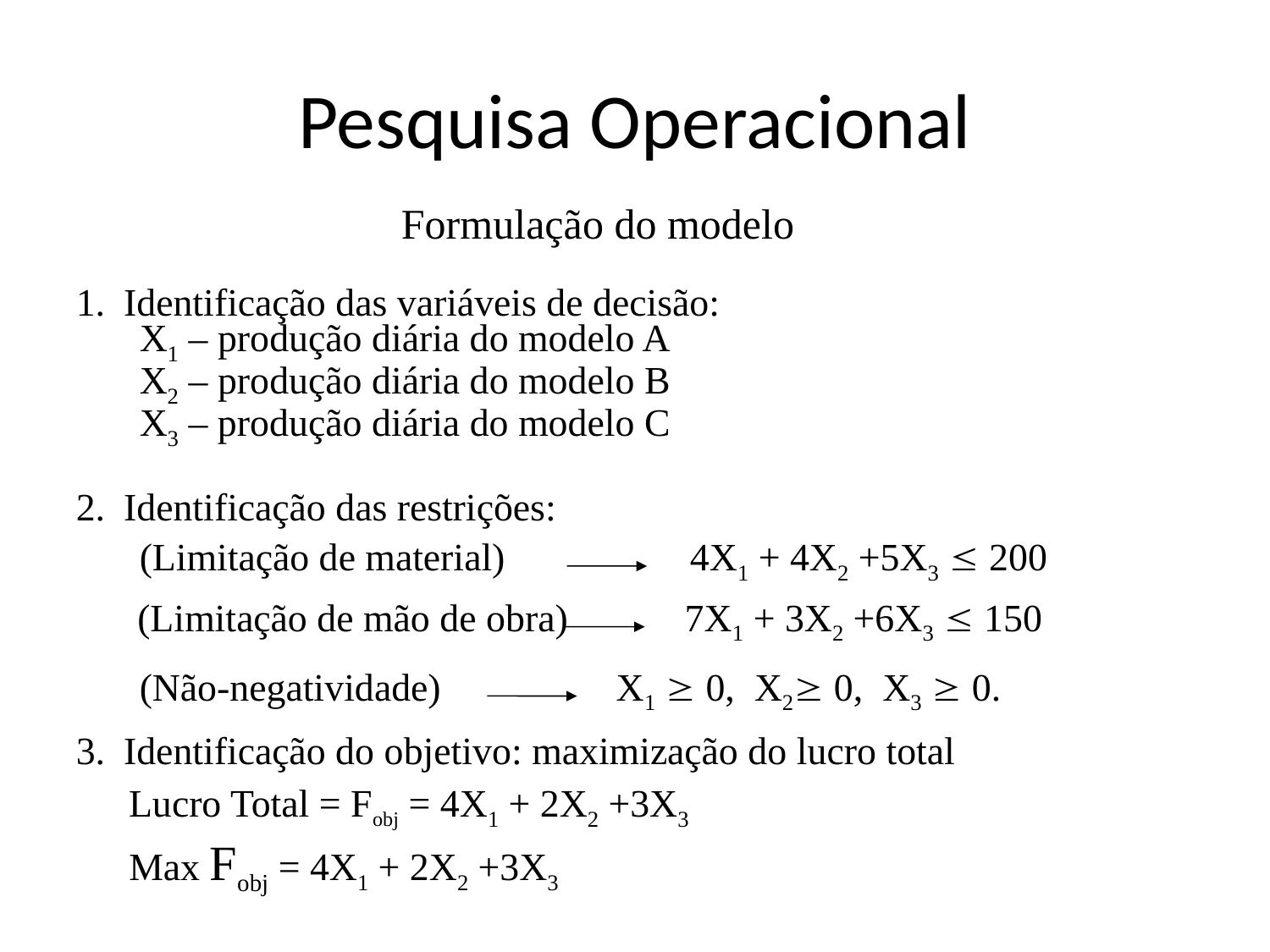

# Pesquisa Operacional
Formulação do modelo

Identificação das variáveis de decisão:
X1 – produção diária do modelo A
X2 – produção diária do modelo B
X3 – produção diária do modelo C
Identificação das restrições:

(Limitação de material)                   4X1 + 4X2 +5X3 ≤ 200

(Limitação de mão de obra)            7X1 + 3X2 +6X3 ≤ 150

(Não-negatividade)                  X1 ≥ 0,  X2≥ 0,  X3 ≥ 0.

Identificação do objetivo: maximização do lucro total
Lucro Total = Fobj = 4X1 + 2X2 +3X3
Max Fobj = 4X1 + 2X2 +3X3